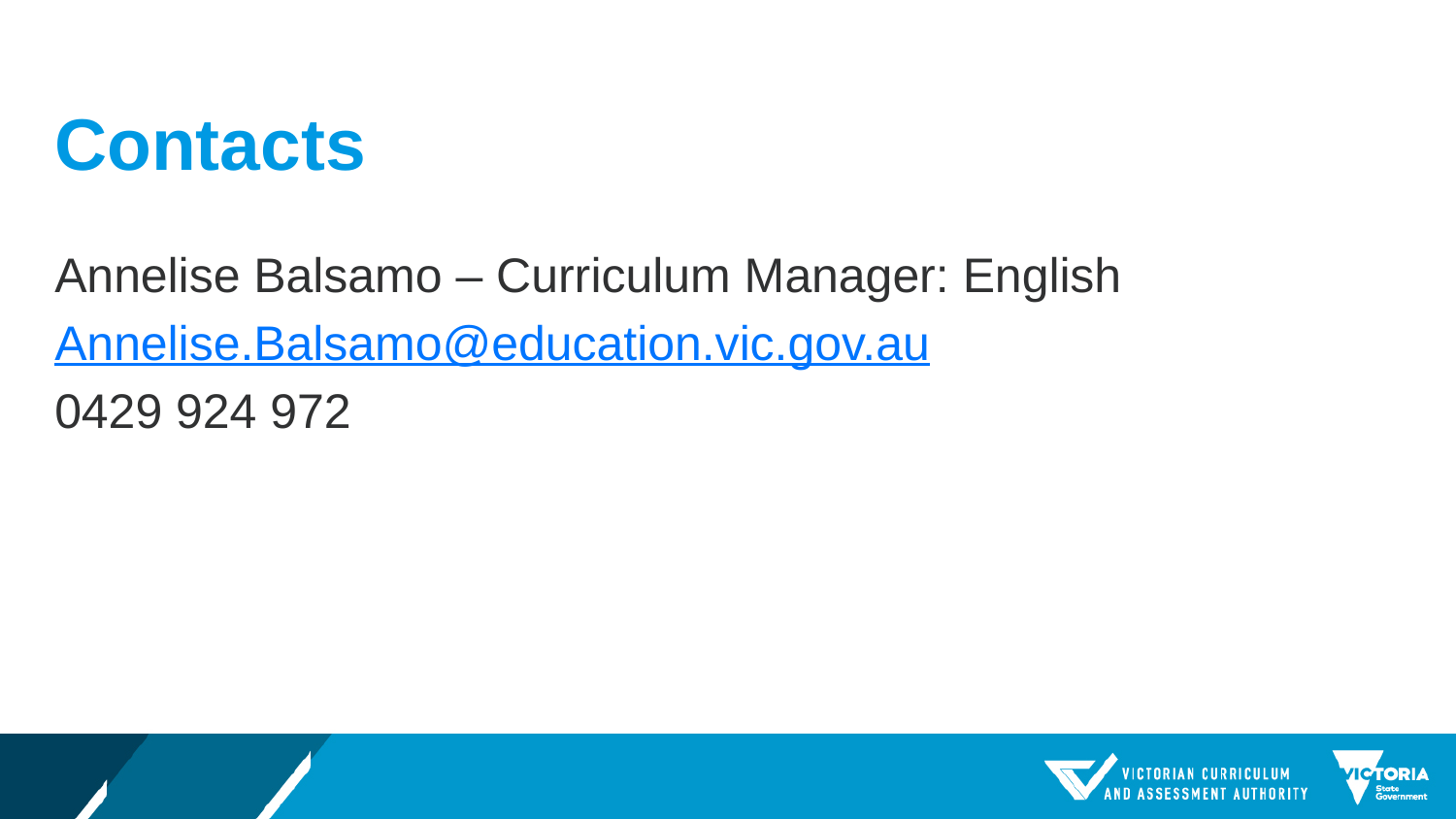

# Contacts
Annelise Balsamo – Curriculum Manager: English
Annelise.Balsamo@education.vic.gov.au
0429 924 972